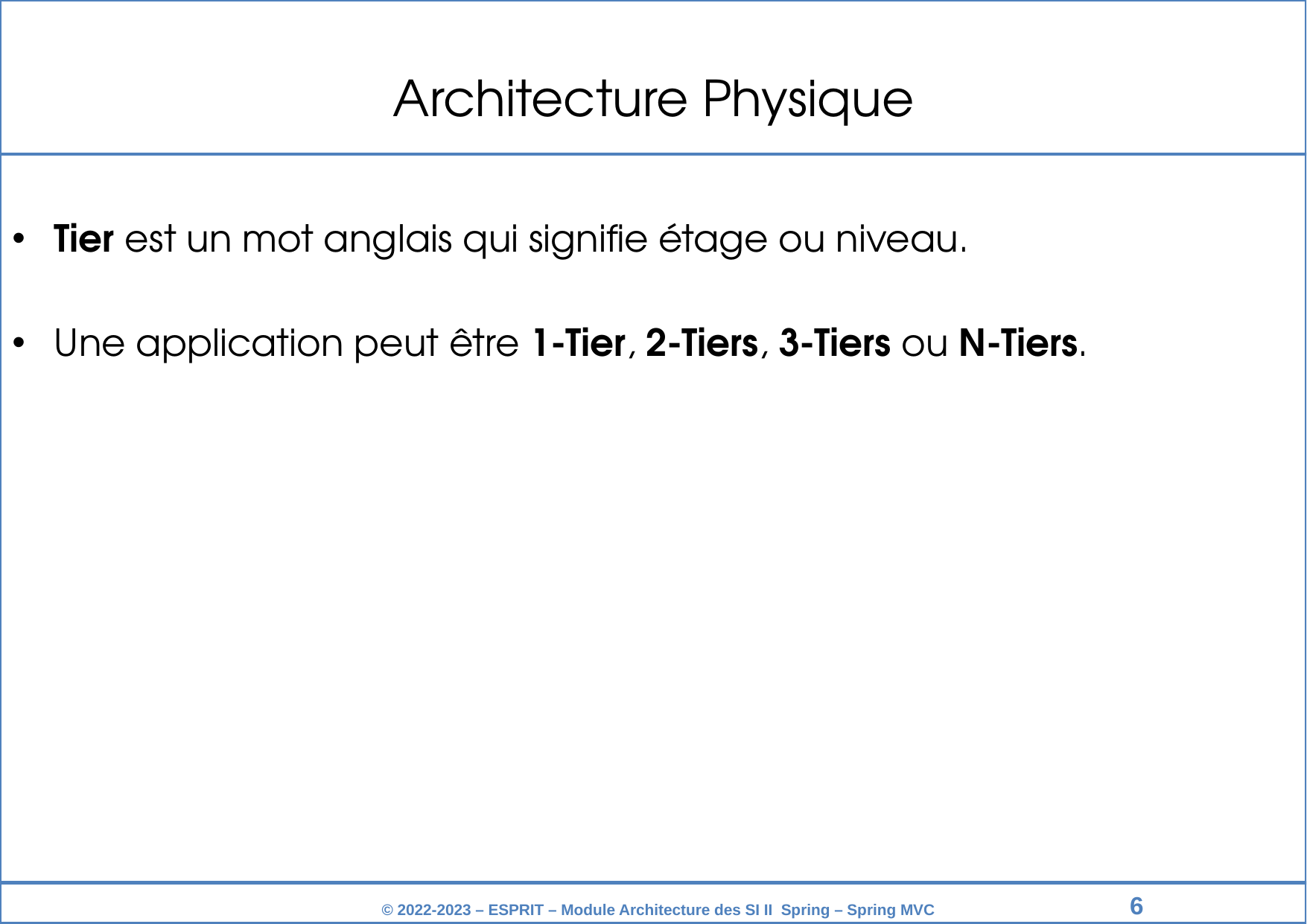

Architecture Physique

Tier est un mot anglais qui signifie étage ou niveau.

Une application peut être 1-Tier, 2-Tiers, 3-Tiers ou N-Tiers.

6